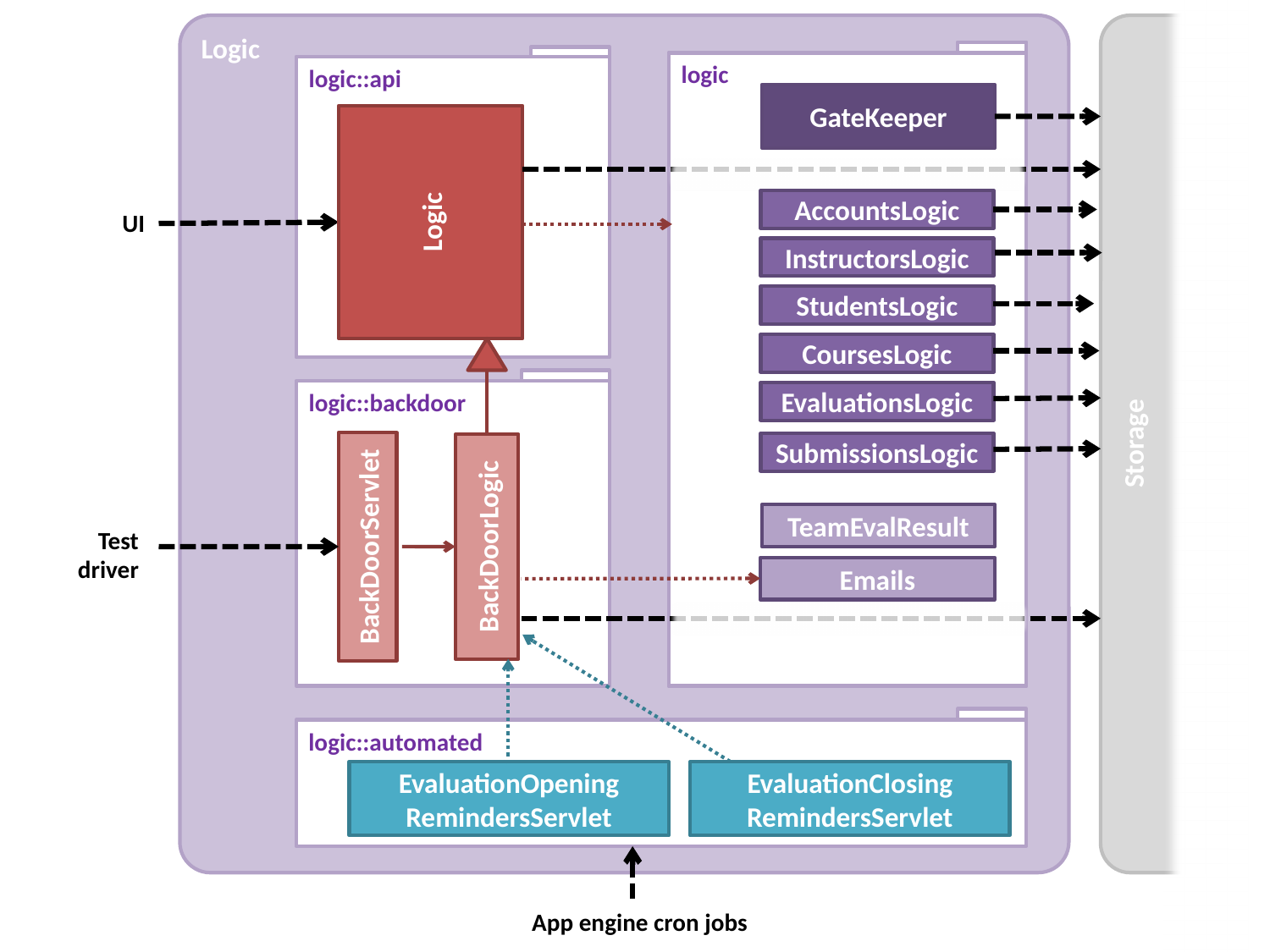

logic
GateKeeper
Logic

AccountsLogic
UI
InstructorsLogic
StudentsLogic
CoursesLogic

EvaluationsLogic
SubmissionsLogic
TeamEvalResult
BackDoorLogic
BackDoorServlet
Test driver
Emails

EvaluationOpening
RemindersServlet
EvaluationClosing
RemindersServlet
App engine cron jobs